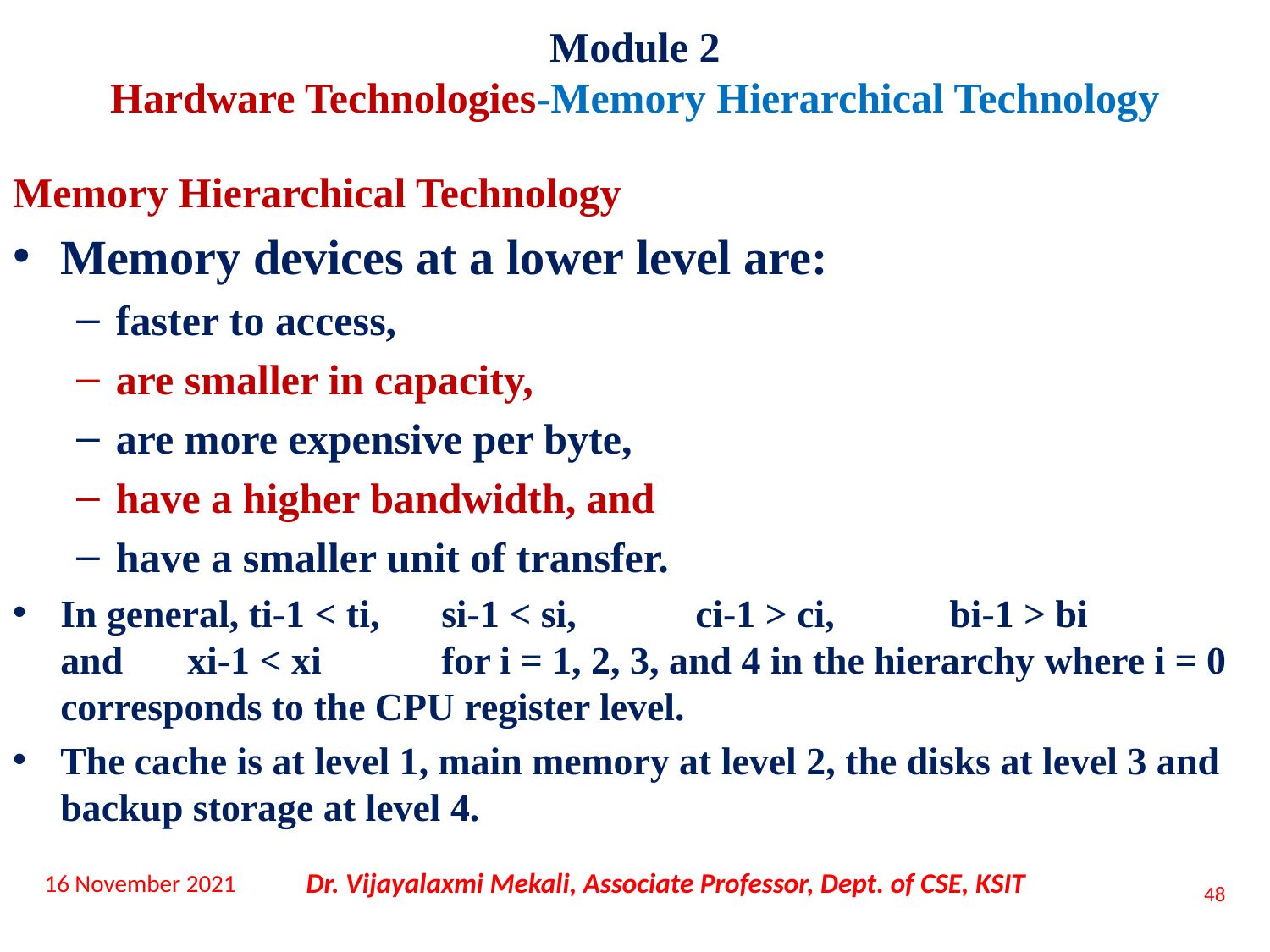

Module 2
Hardware Technologies-Memory Hierarchical Technology

Memory Hierarchical Technology
Memory devices at a lower level are:
faster to access,
are smaller in capacity,
are more expensive per byte,
have a higher bandwidth, and
have a smaller unit of transfer.
In general, ti-1 < ti,	si-1 < si,	ci-1 > ci,	bi-1 > bi	and	xi-1 < xi	for i = 1, 2, 3, and 4 in the hierarchy where i = 0 corresponds to the CPU register level.
The cache is at level 1, main memory at level 2, the disks at level 3 and backup storage at level 4.

16 November 2021
Dr. Vijayalaxmi Mekali, Associate Professor, Dept. of CSE, KSIT
48